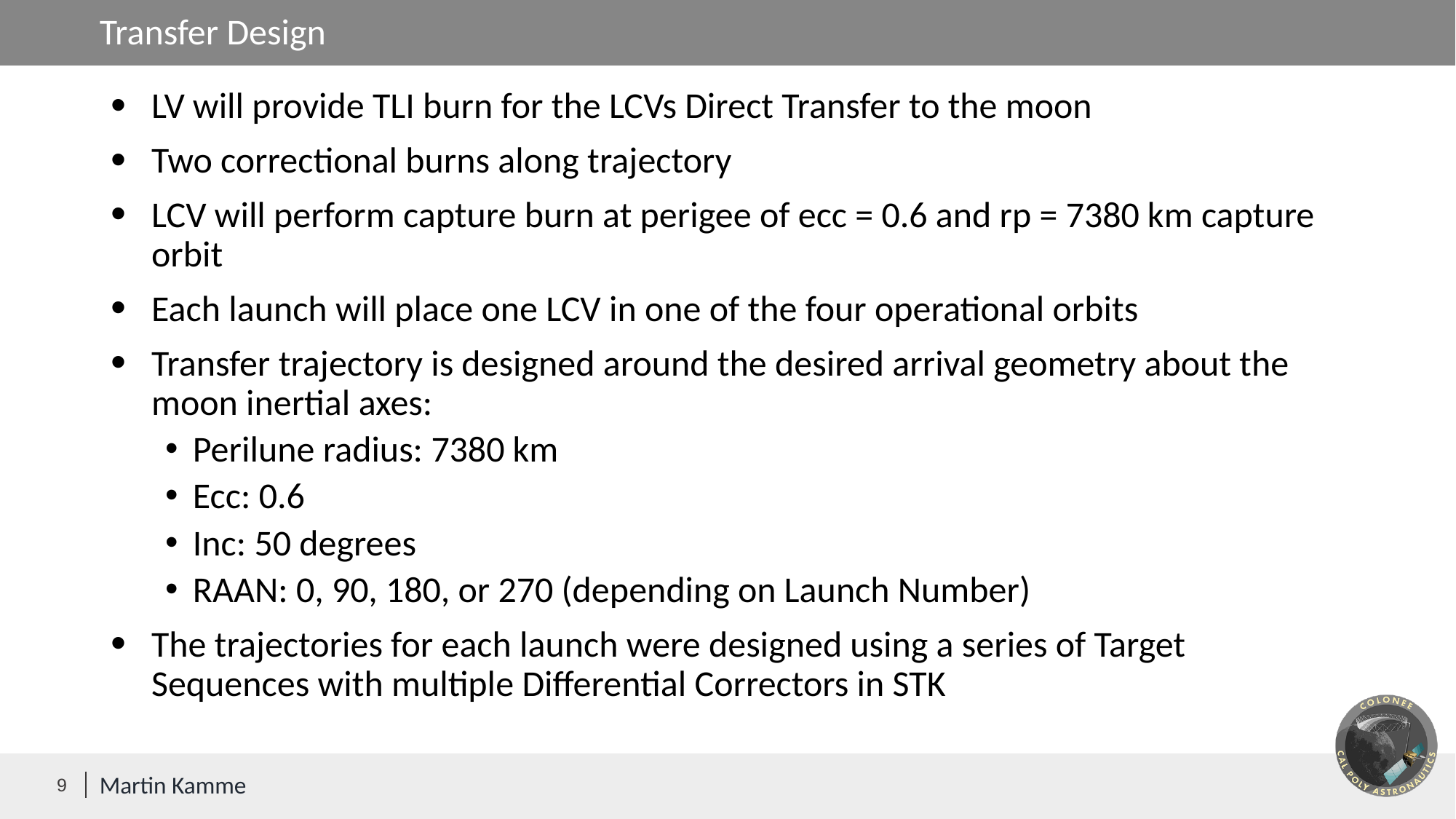

Transfer Design
LV will provide TLI burn for the LCVs Direct Transfer to the moon
Two correctional burns along trajectory
LCV will perform capture burn at perigee of ecc = 0.6 and rp = 7380 km capture orbit
Each launch will place one LCV in one of the four operational orbits
Transfer trajectory is designed around the desired arrival geometry about the moon inertial axes:
Perilune radius: 7380 km
Ecc: 0.6
Inc: 50 degrees
RAAN: 0, 90, 180, or 270 (depending on Launch Number)
The trajectories for each launch were designed using a series of Target Sequences with multiple Differential Correctors in STK
9
Martin Kamme